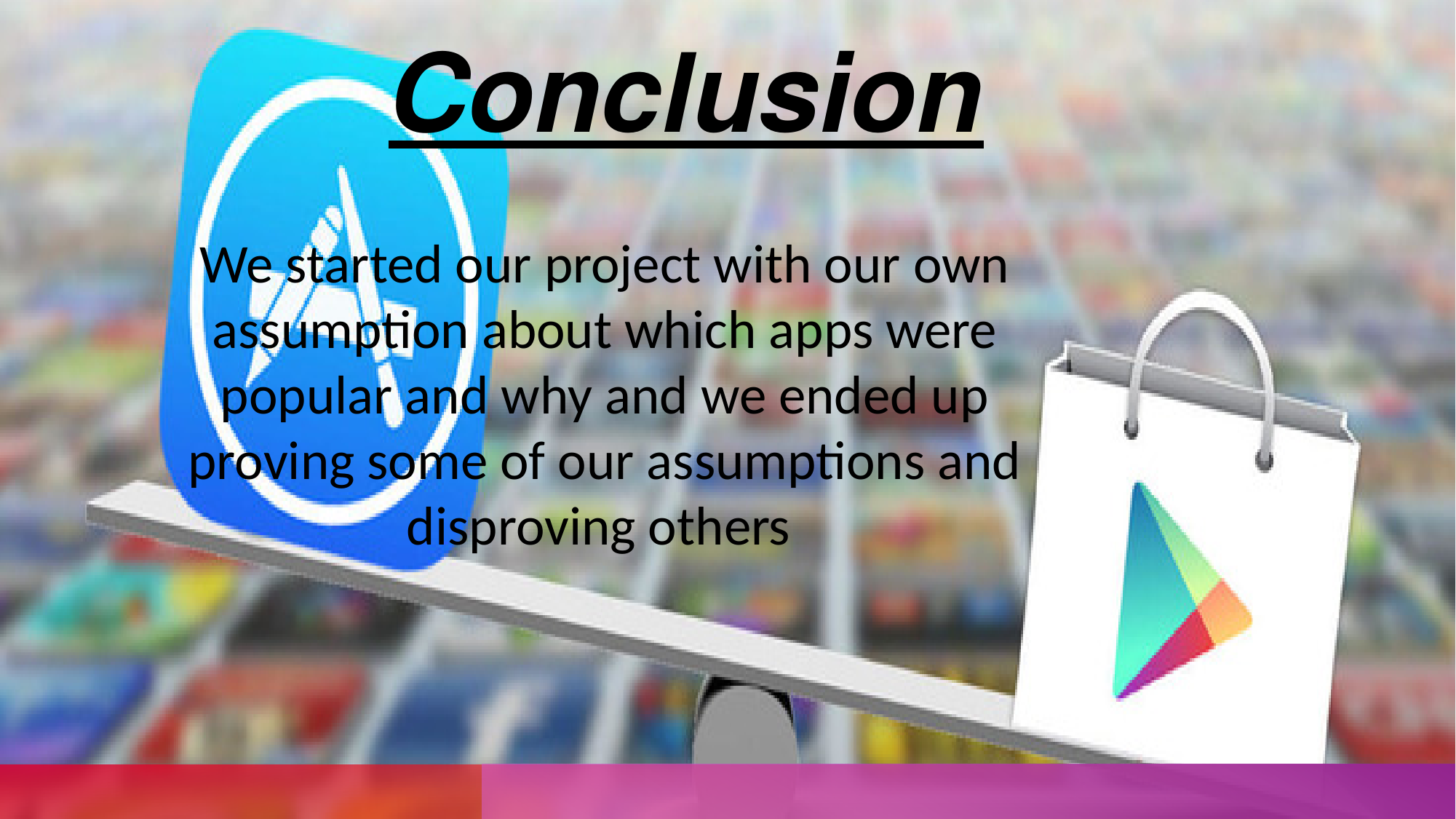

Conclusion
We started our project with our own assumption about which apps were popular and why and we ended up proving some of our assumptions and disproving others